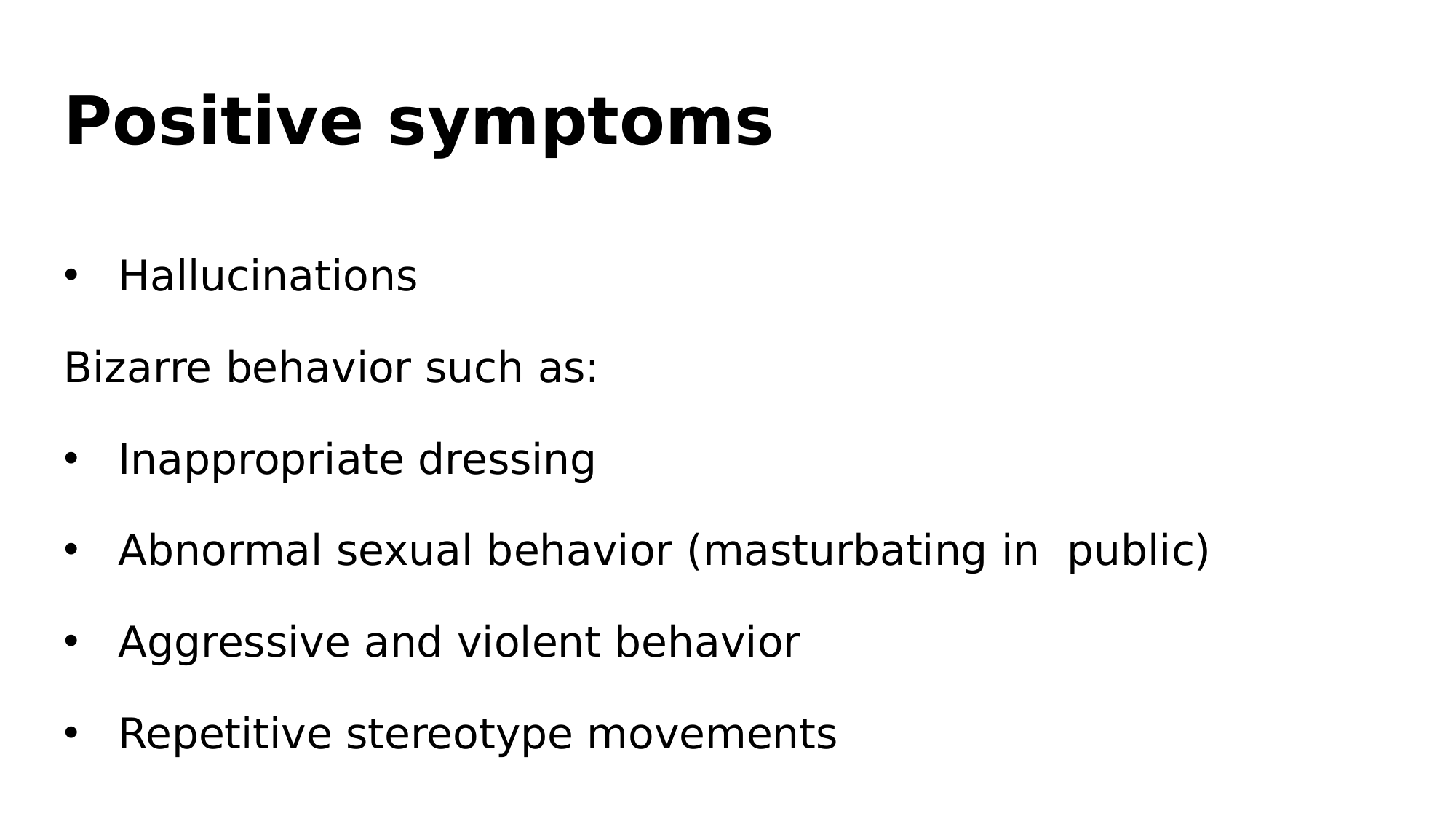

# Positive symptoms
Hallucinations
Bizarre behavior such as:
Inappropriate dressing
Abnormal sexual behavior (masturbating in  public)
Aggressive and violent behavior
Repetitive stereotype movements